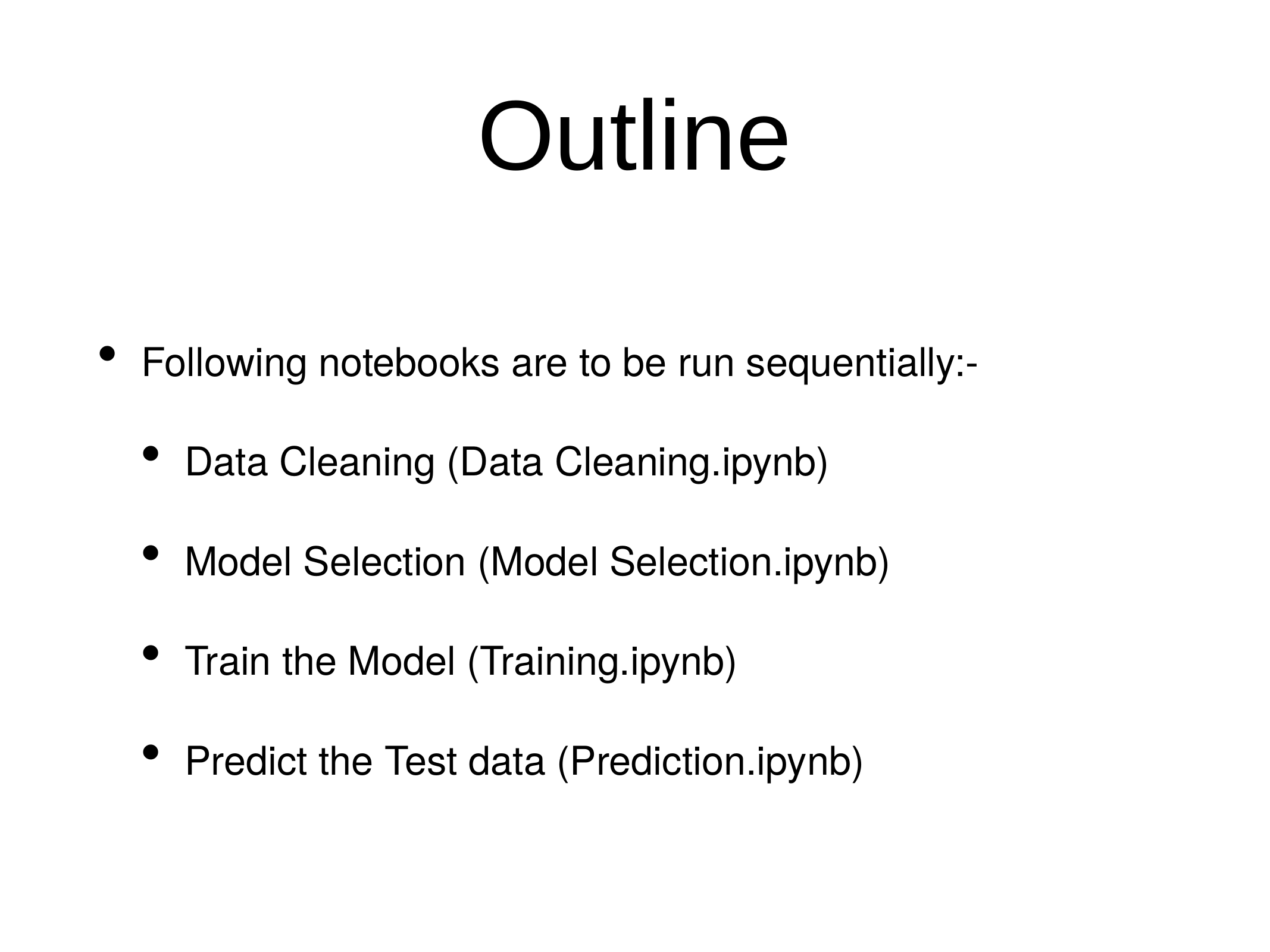

# Outline
Following notebooks are to be run sequentially:-
Data Cleaning (Data Cleaning.ipynb)
Model Selection (Model Selection.ipynb)
Train the Model (Training.ipynb)
Predict the Test data (Prediction.ipynb)